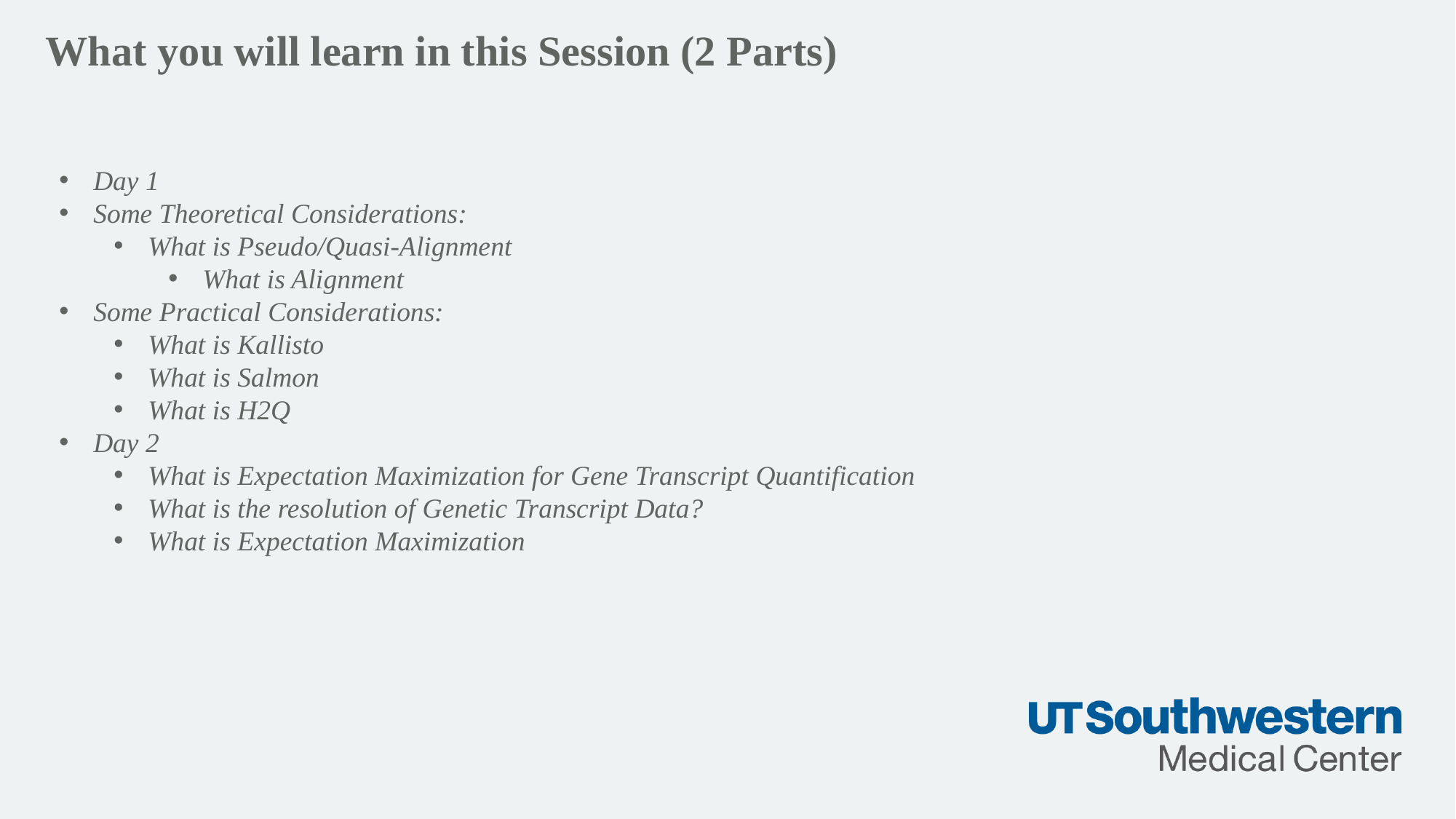

What you will learn in this Session (2 Parts)
Day 1
Some Theoretical Considerations:
What is Pseudo/Quasi-Alignment
What is Alignment
Some Practical Considerations:
What is Kallisto
What is Salmon
What is H2Q
Day 2
What is Expectation Maximization for Gene Transcript Quantification
What is the resolution of Genetic Transcript Data?
What is Expectation Maximization